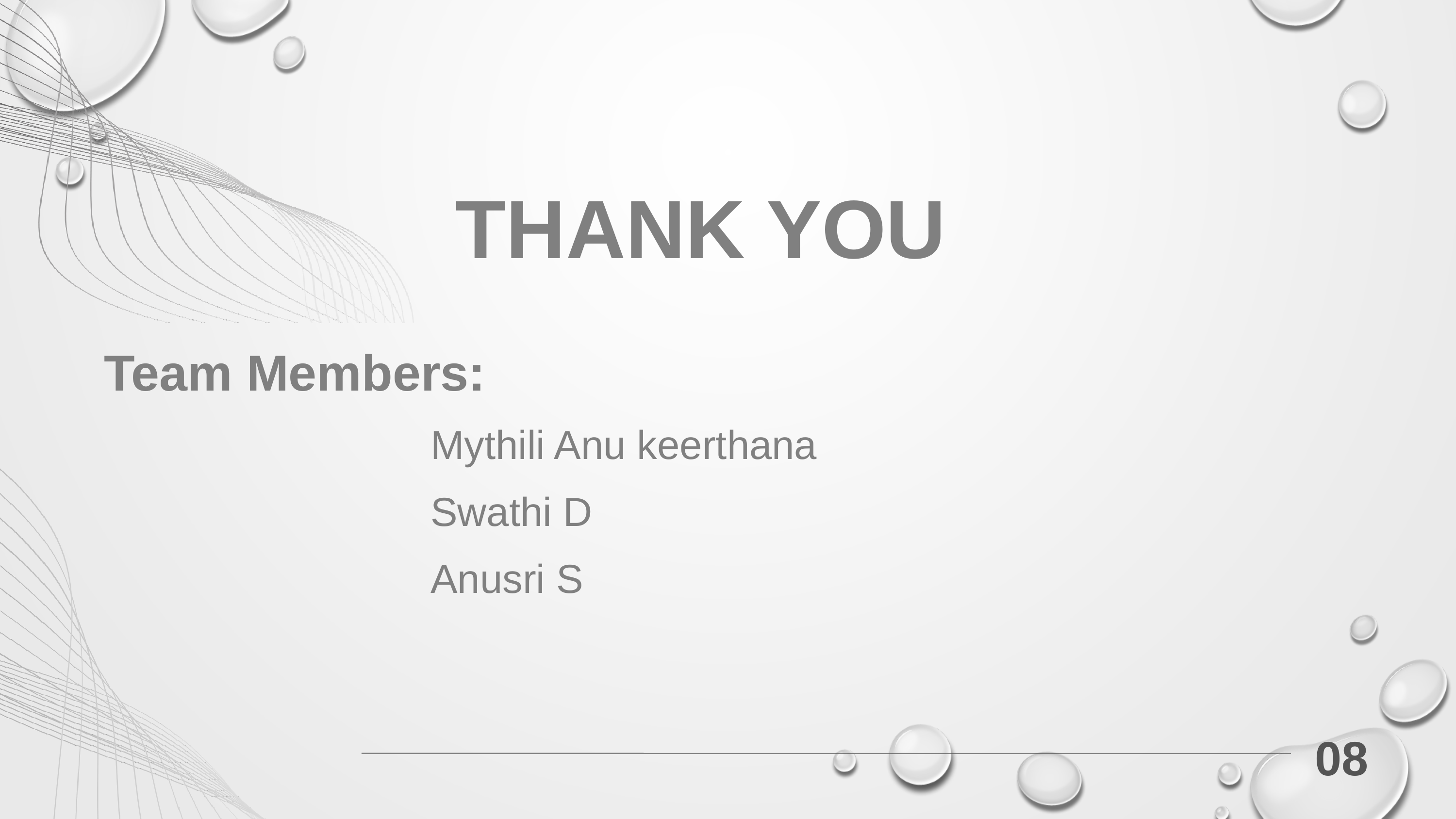

THANK YOU
Team Members:
Mythili Anu keerthana
Swathi D
Anusri S

08